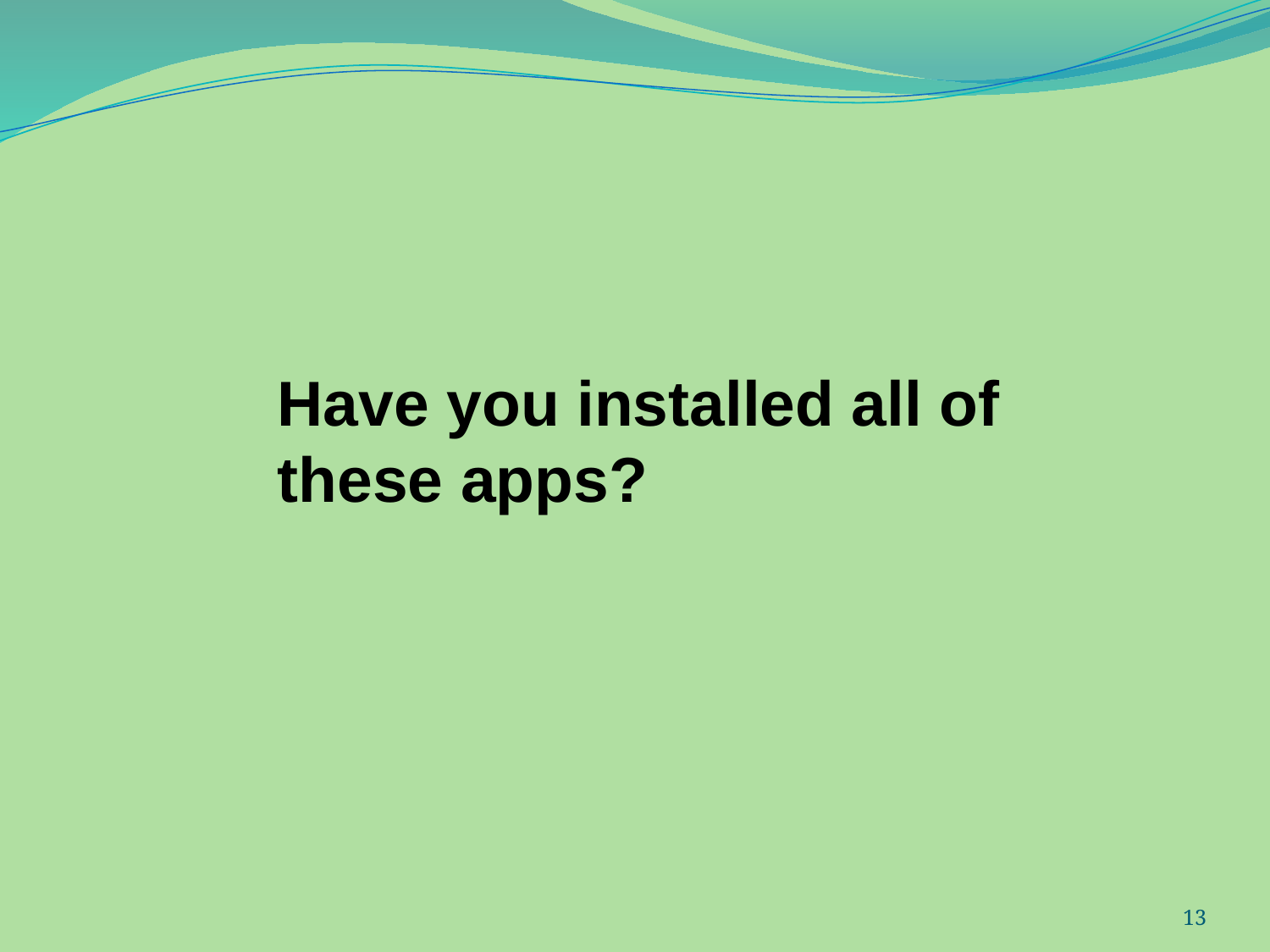

Have you installed all of these apps?
13